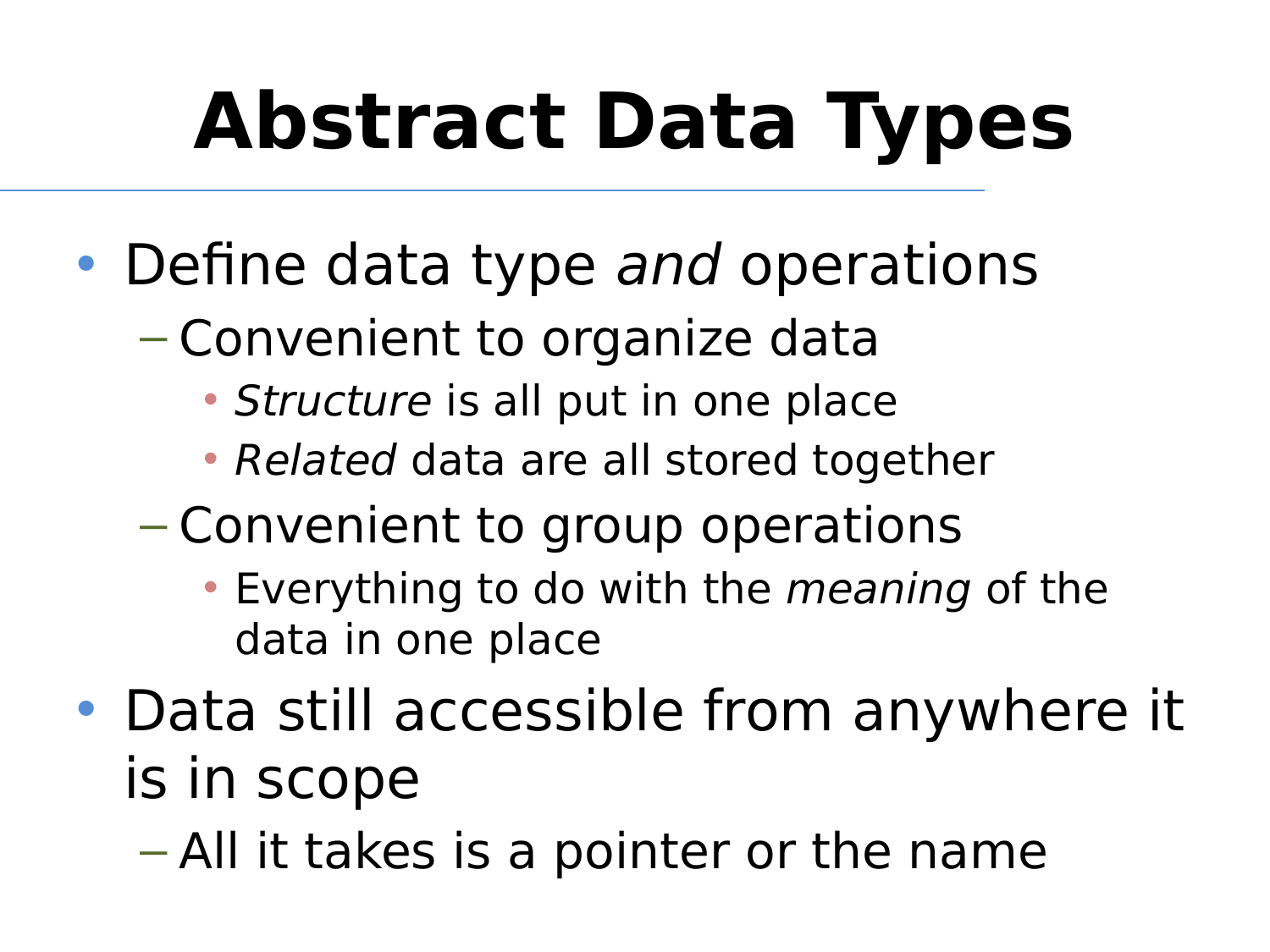

# Abstract Data Types
Define data type and operations
Convenient to organize data
Structure is all put in one place
Related data are all stored together
Convenient to group operations
Everything to do with the meaning of the data in one place
Data still accessible from anywhere it is in scope
All it takes is a pointer or the name